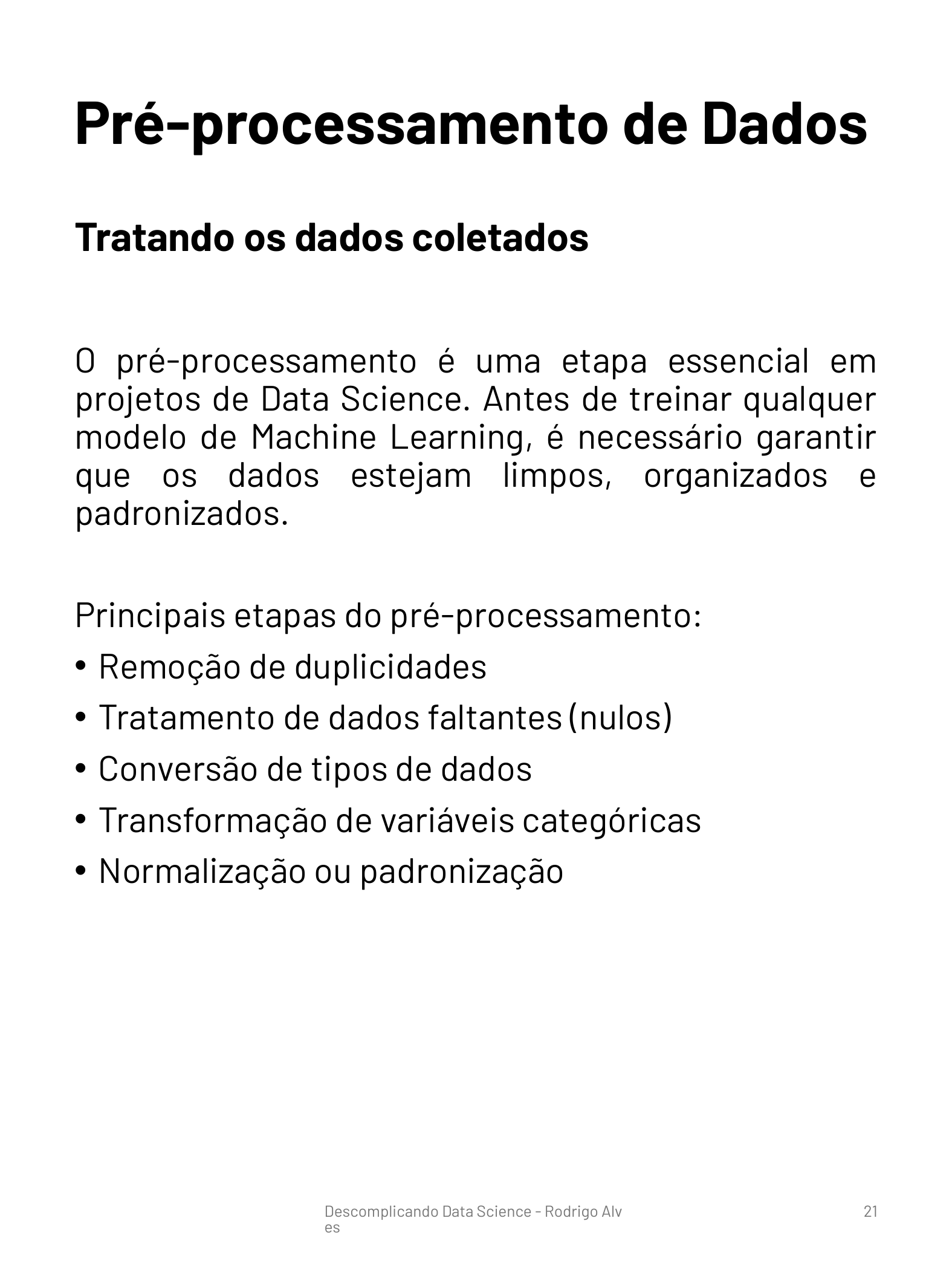

# Pré-processamento de Dados
Tratando os dados coletados
O pré-processamento é uma etapa essencial em projetos de Data Science. Antes de treinar qualquer modelo de Machine Learning, é necessário garantir que os dados estejam limpos, organizados e padronizados.

Principais etapas do pré-processamento:
Remoção de duplicidades
Tratamento de dados faltantes (nulos)
Conversão de tipos de dados
Transformação de variáveis categóricas
Normalização ou padronização

Descomplicando Data Science - Rodrigo Alves
21